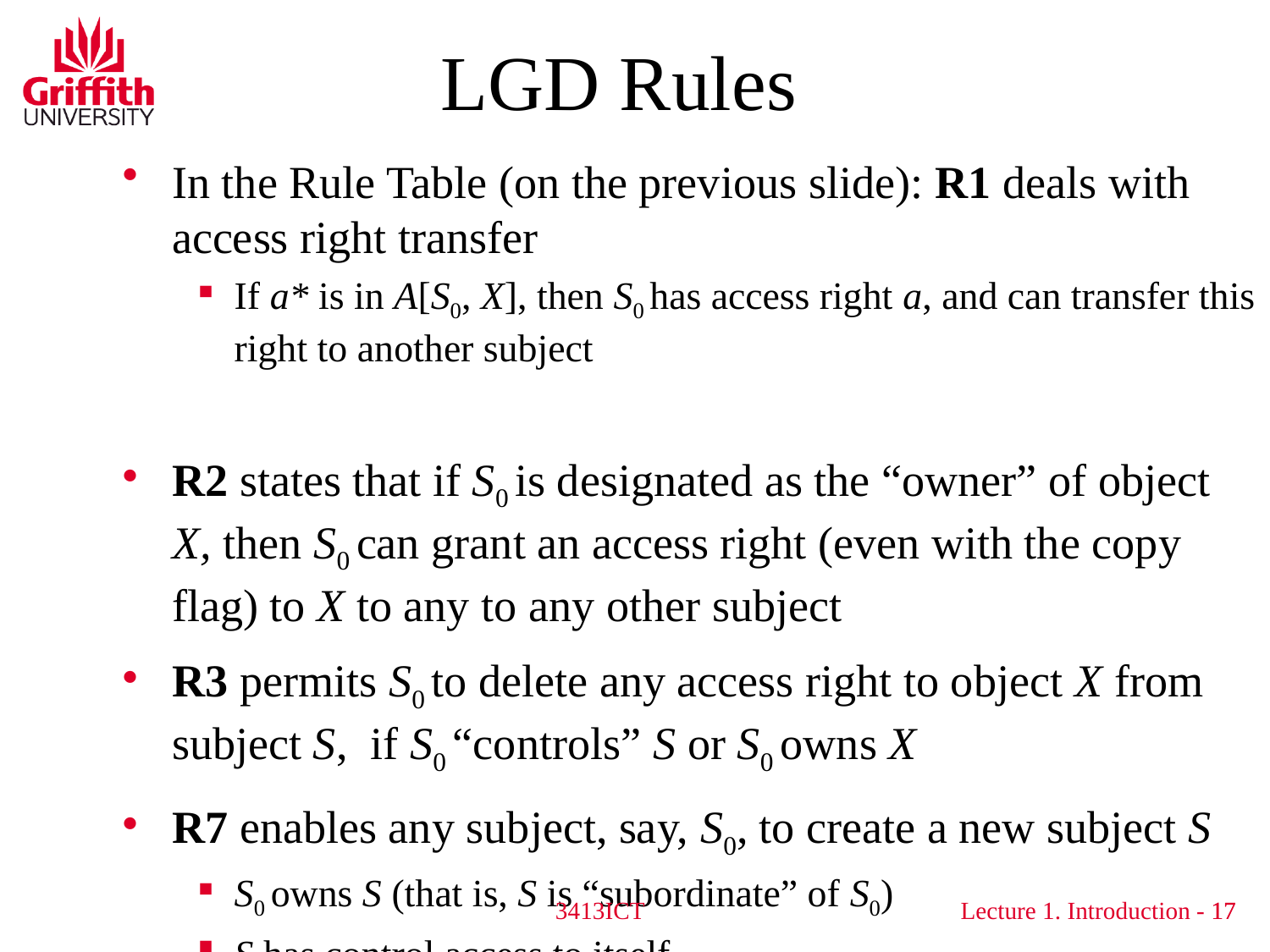

LGD Rules
In the Rule Table (on the previous slide): R1 deals with access right transfer
If a* is in A[S0, X], then S0 has access right a, and can transfer this right to another subject

R2 states that if S0 is designated as the “owner” of object X, then S0 can grant an access right (even with the copy flag) to X to any to any other subject

R3 permits S0 to delete any access right to object X from subject S,  if S0 “controls” S or S0 owns X

R7 enables any subject, say, S0, to create a new subject S
S0 owns S (that is, S is “subordinate” of S0)
S has control access to itself

3413ICT
17
Lecture 1. Introduction - 17